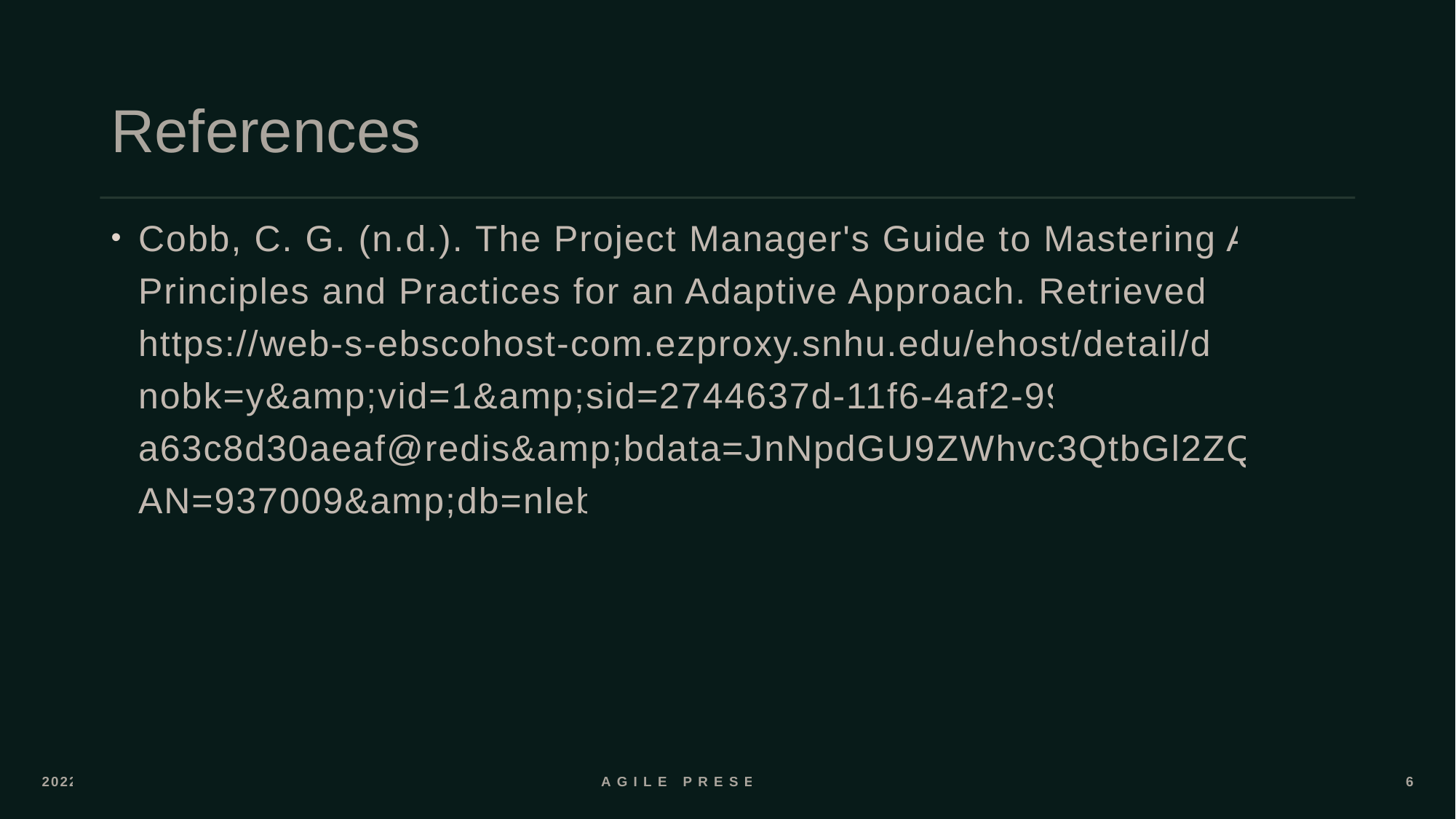

# References
Cobb, C. G. (n.d.). The Project Manager's Guide to Mastering Agile : Principles and Practices for an Adaptive Approach. Retrieved from https://web-s-ebscohost-com.ezproxy.snhu.edu/ehost/detail/detail?nobk=y&amp;vid=1&amp;sid=2744637d-11f6-4af2-992e-a63c8d30aeaf@redis&amp;bdata=JnNpdGU9ZWhvc3QtbGl2ZQ==#AN=937009&amp;db=nlebk
2022
Agile Presentation
6